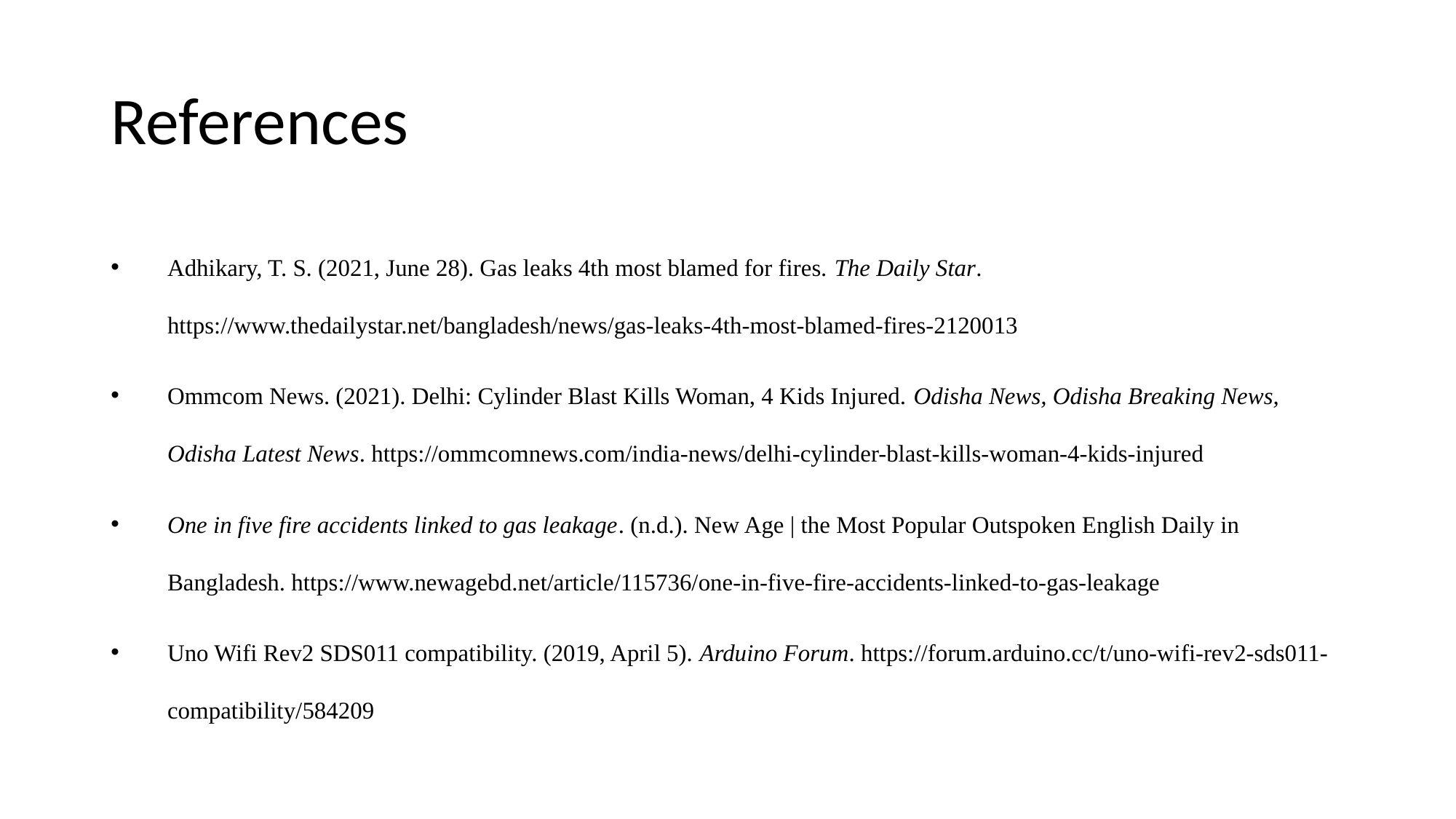

# References
Adhikary, T. S. (2021, June 28). Gas leaks 4th most blamed for fires. The Daily Star. https://www.thedailystar.net/bangladesh/news/gas-leaks-4th-most-blamed-fires-2120013
Ommcom News. (2021). Delhi: Cylinder Blast Kills Woman, 4 Kids Injured. Odisha News, Odisha Breaking News, Odisha Latest News. https://ommcomnews.com/india-news/delhi-cylinder-blast-kills-woman-4-kids-injured
One in five fire accidents linked to gas leakage. (n.d.). New Age | the Most Popular Outspoken English Daily in Bangladesh. https://www.newagebd.net/article/115736/one-in-five-fire-accidents-linked-to-gas-leakage
Uno Wifi Rev2 SDS011 compatibility. (2019, April 5). Arduino Forum. https://forum.arduino.cc/t/uno-wifi-rev2-sds011-compatibility/584209